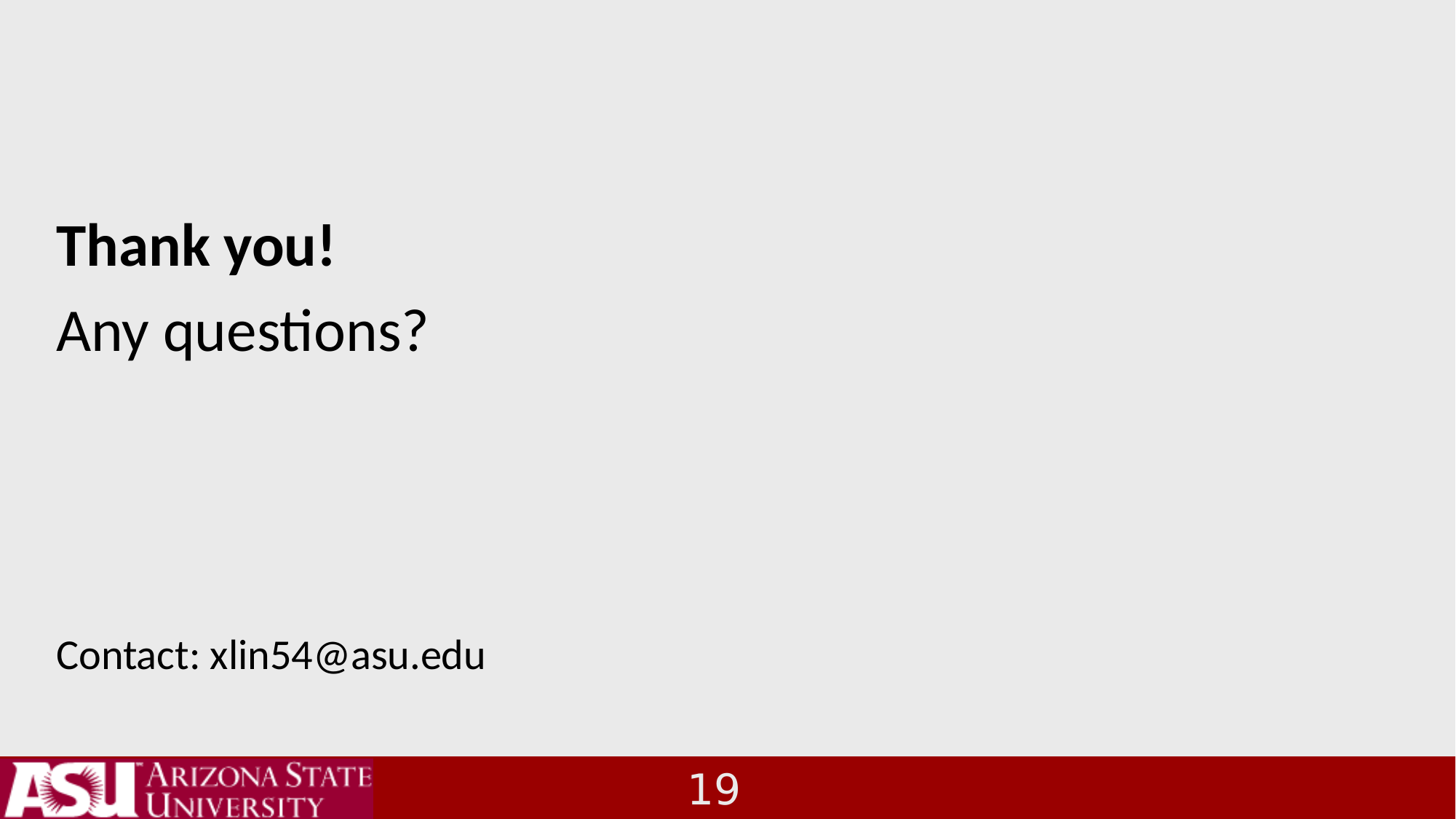

Thank you!
Any questions?

Contact: xlin54@asu.edu
19